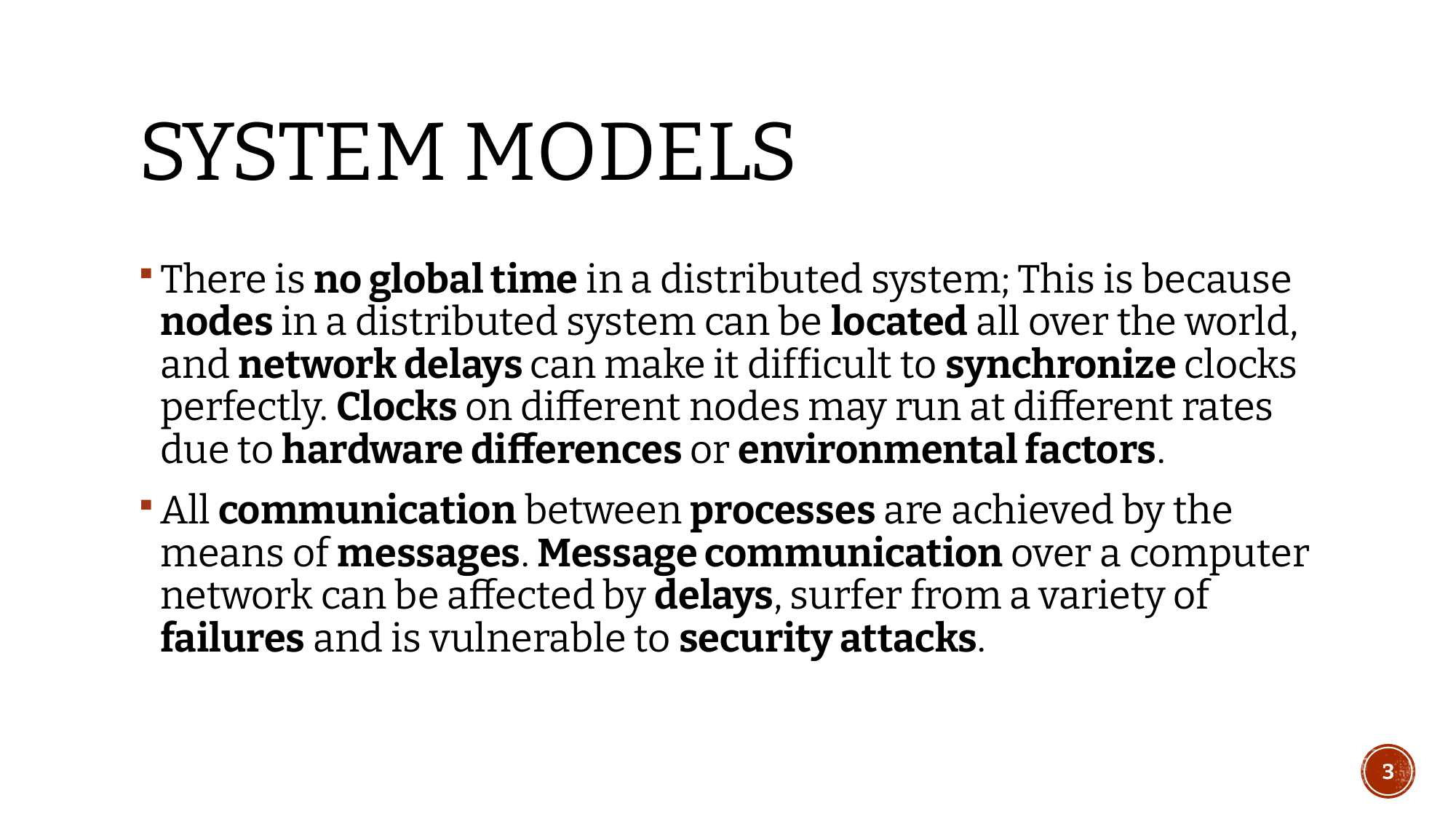

# System models
There is no global time in a distributed system; This is because nodes in a distributed system can be located all over the world, and network delays can make it difficult to synchronize clocks perfectly. Clocks on different nodes may run at different rates due to hardware differences or environmental factors.
All communication between processes are achieved by the means of messages. Message communication over a computer network can be affected by delays, surfer from a variety of failures and is vulnerable to security attacks.

3